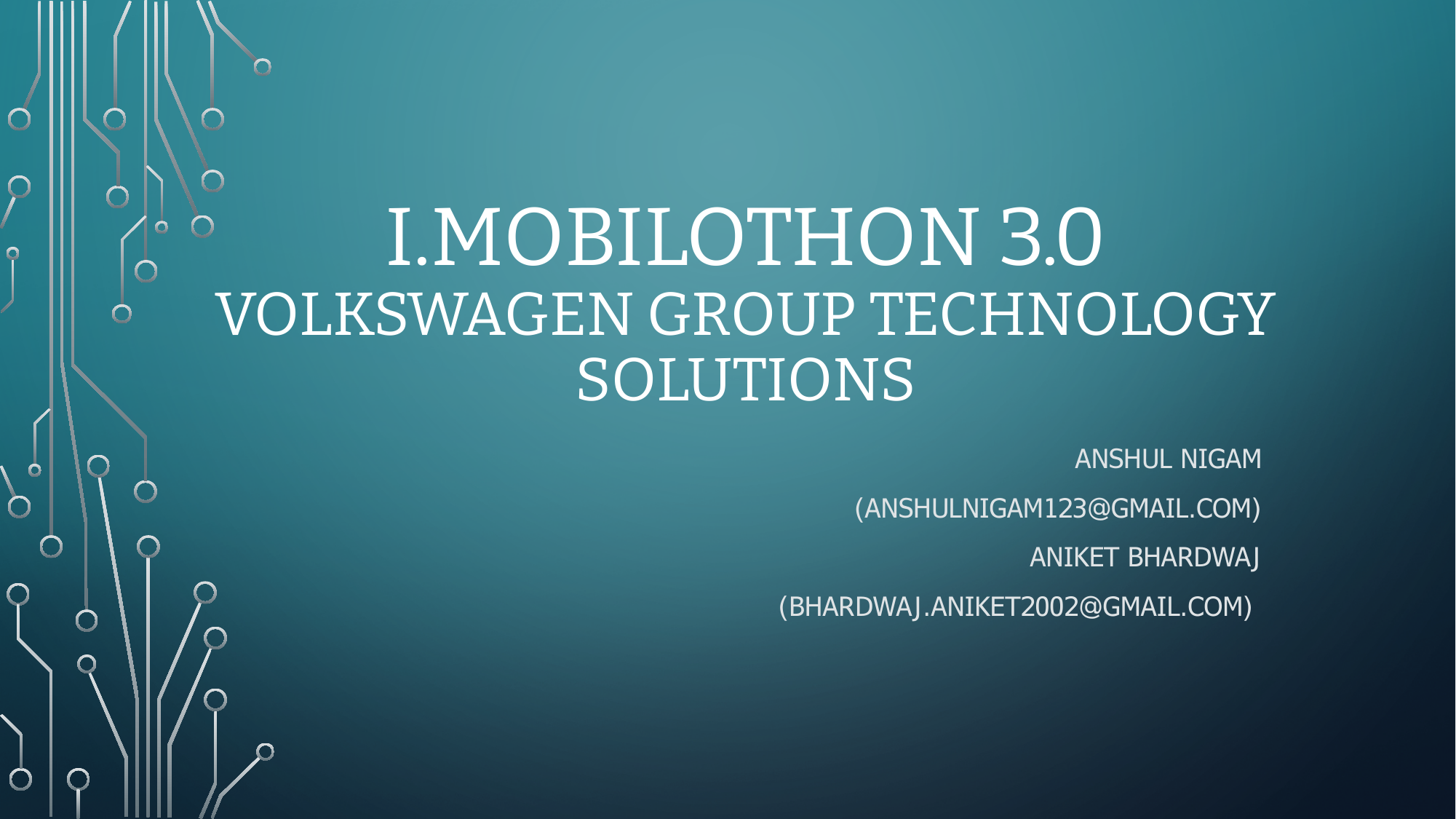

# I.Mobilothon 3.0 Volkswagen Group Technology solutions
Anshul nigam
(anshulnigam123@gmail.com)
aniket Bhardwaj
(Bhardwaj.aniket2002@gmail.com)